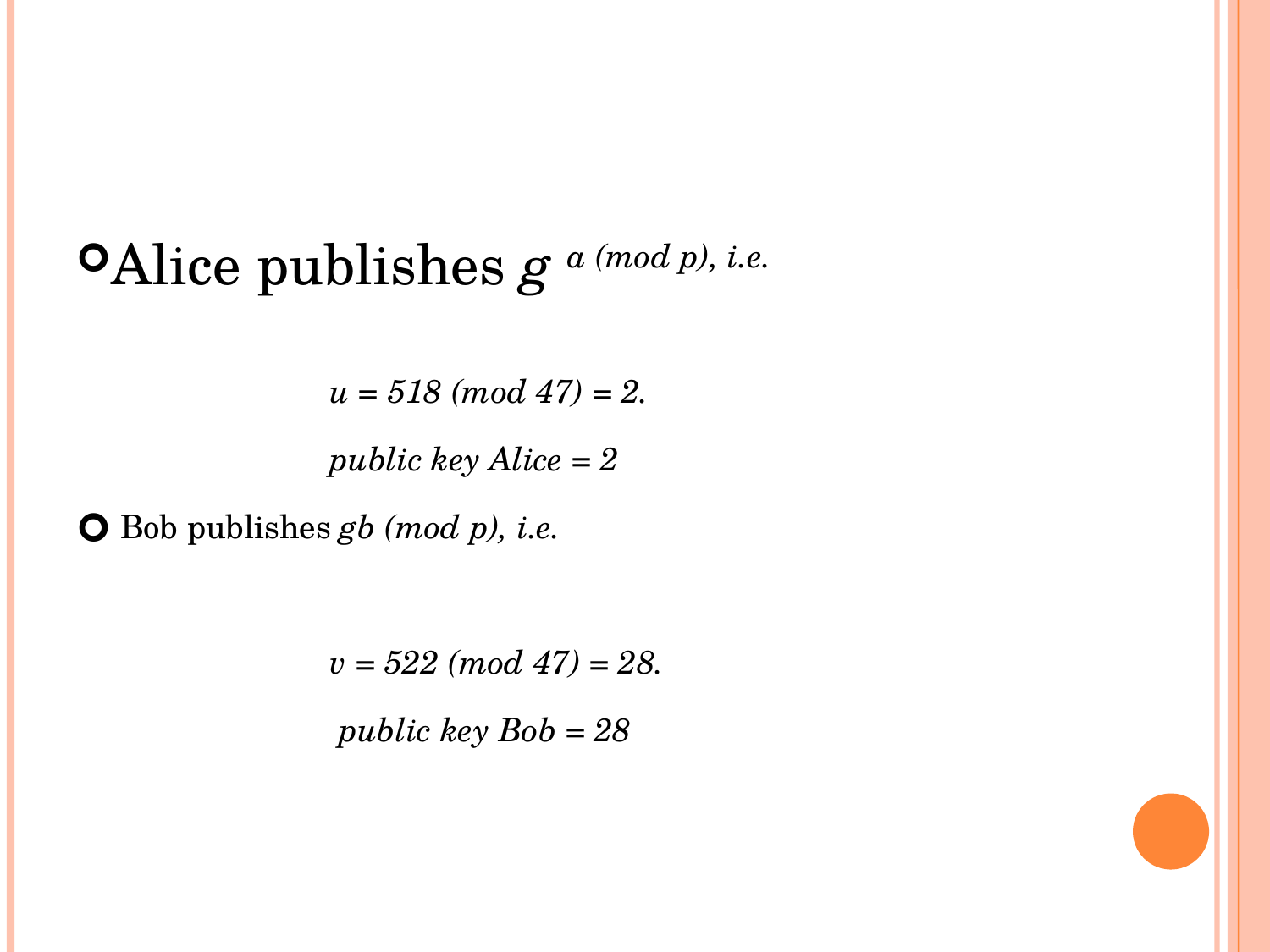

Alice publishes g a (mod p), i.e.

  		u = 518 (mod 47) = 2.
 		public key Alice = 2
 Bob publishes gb (mod p), i.e.

		v = 522 (mod 47) = 28.
		 public key Bob = 28